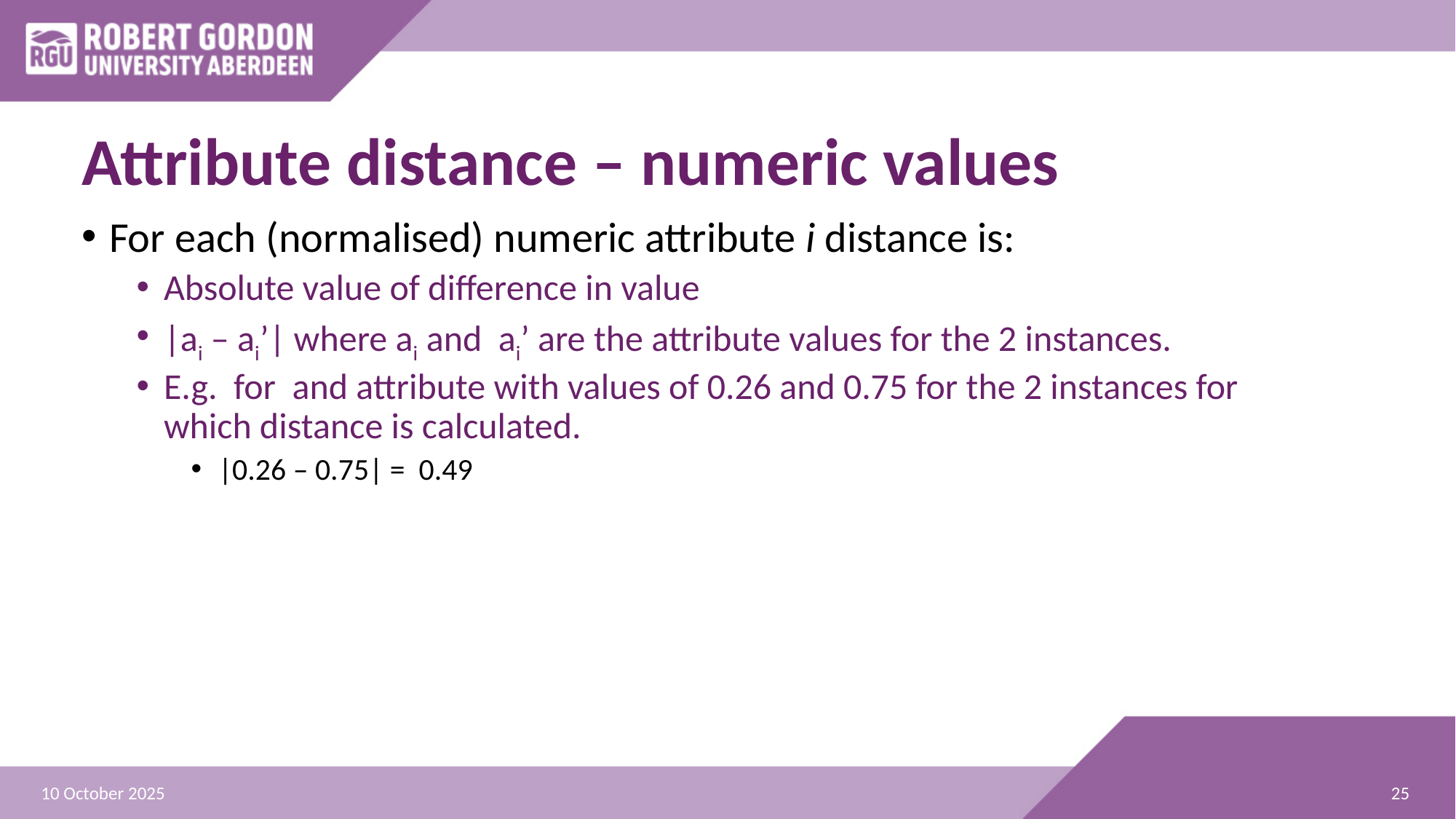

# Attribute distance – numeric values
For each (normalised) numeric attribute i distance is:
Absolute value of difference in value
|ai – ai’| where ai and  ai’ are the attribute values for the 2 instances.
E.g.  for  and attribute with values of 0.26 and 0.75 for the 2 instances for which distance is calculated.
|0.26 – 0.75| =  0.49

25
10 October 2025